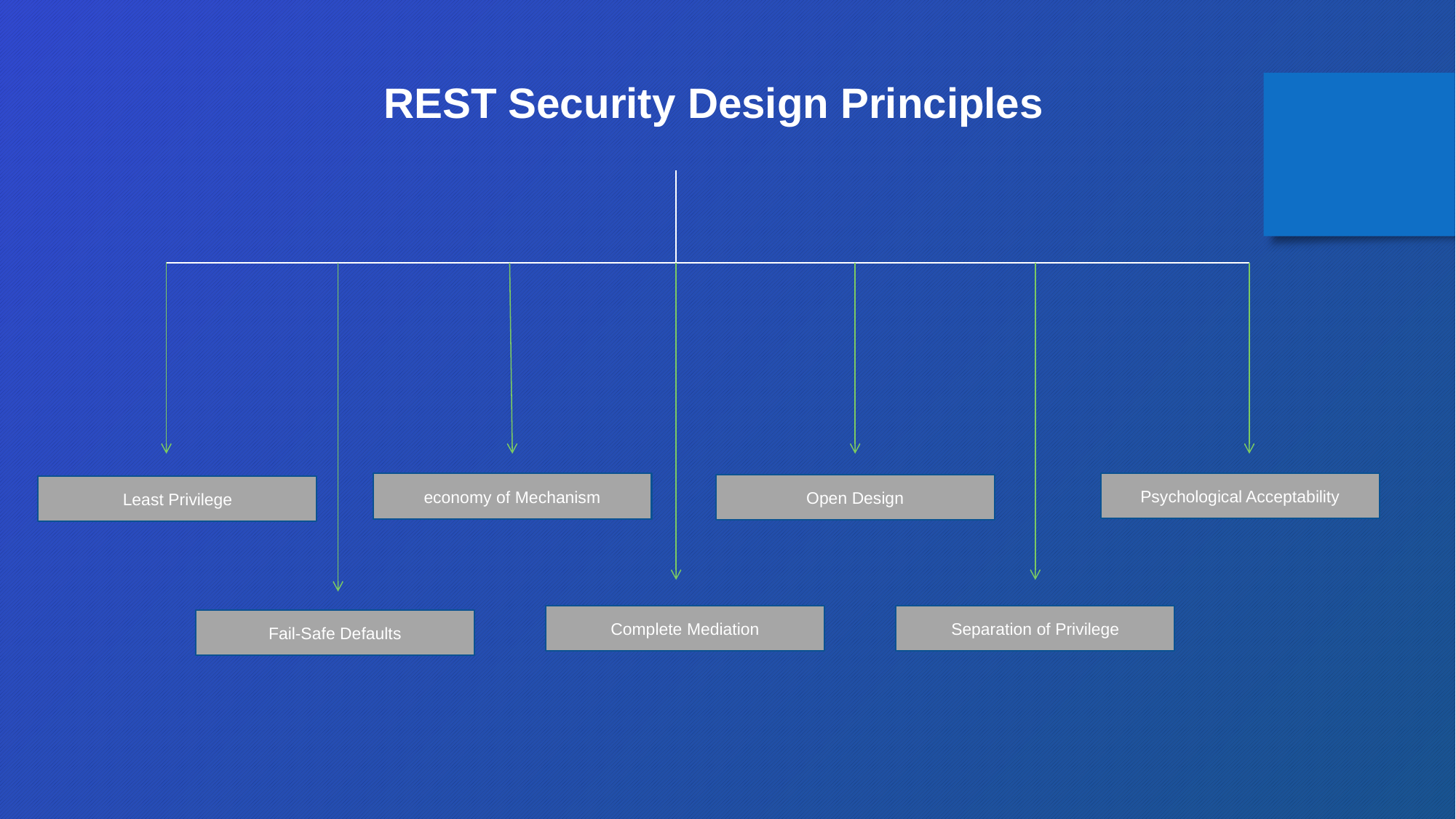

REST Security Design Principles
Psychological Acceptability
economy of Mechanism
Open Design
Least Privilege
Complete Mediation
Separation of Privilege
Fail-Safe Defaults